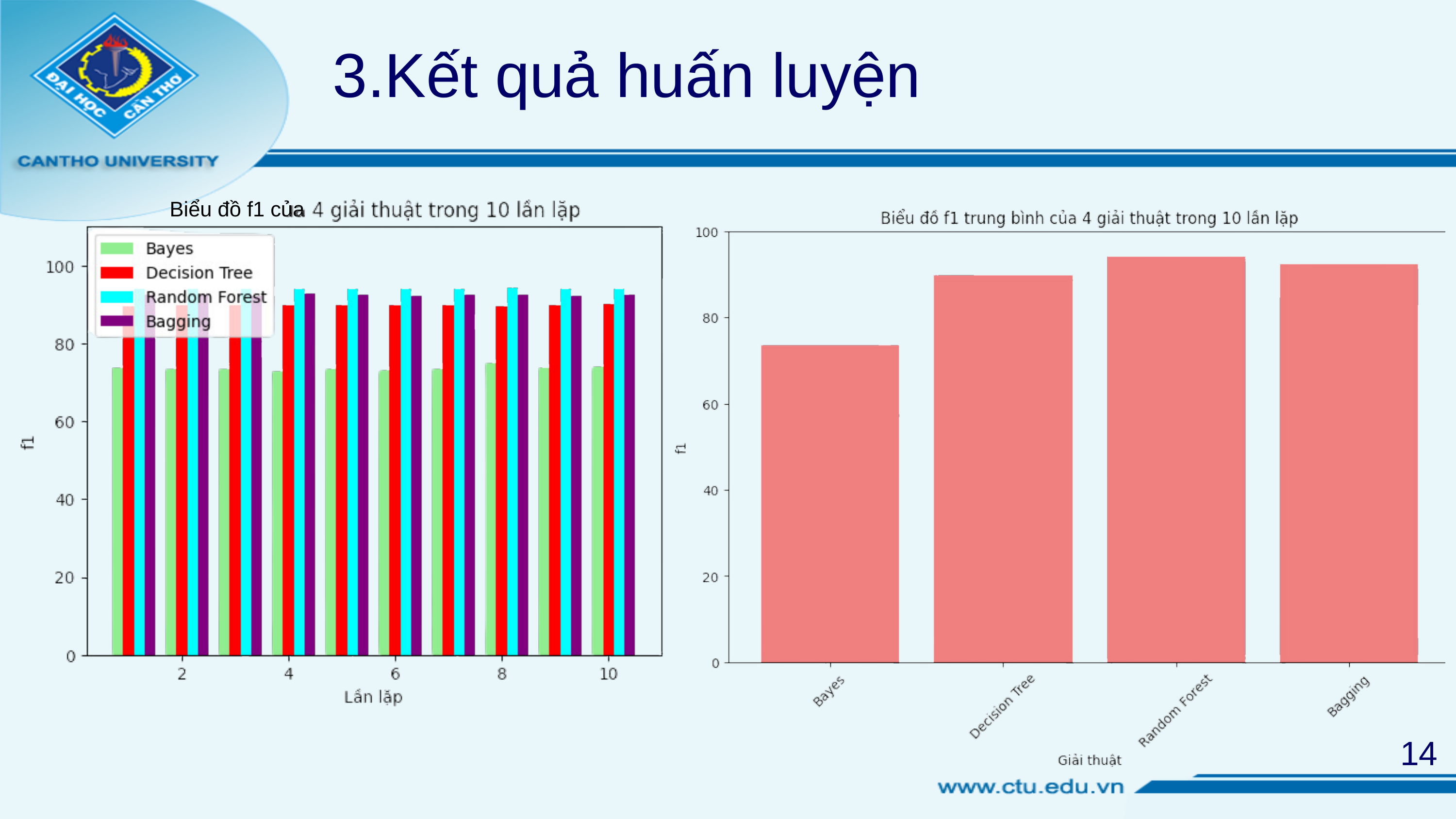

3.Kết quả huấn luyện

Biểu đồ f1 của

14